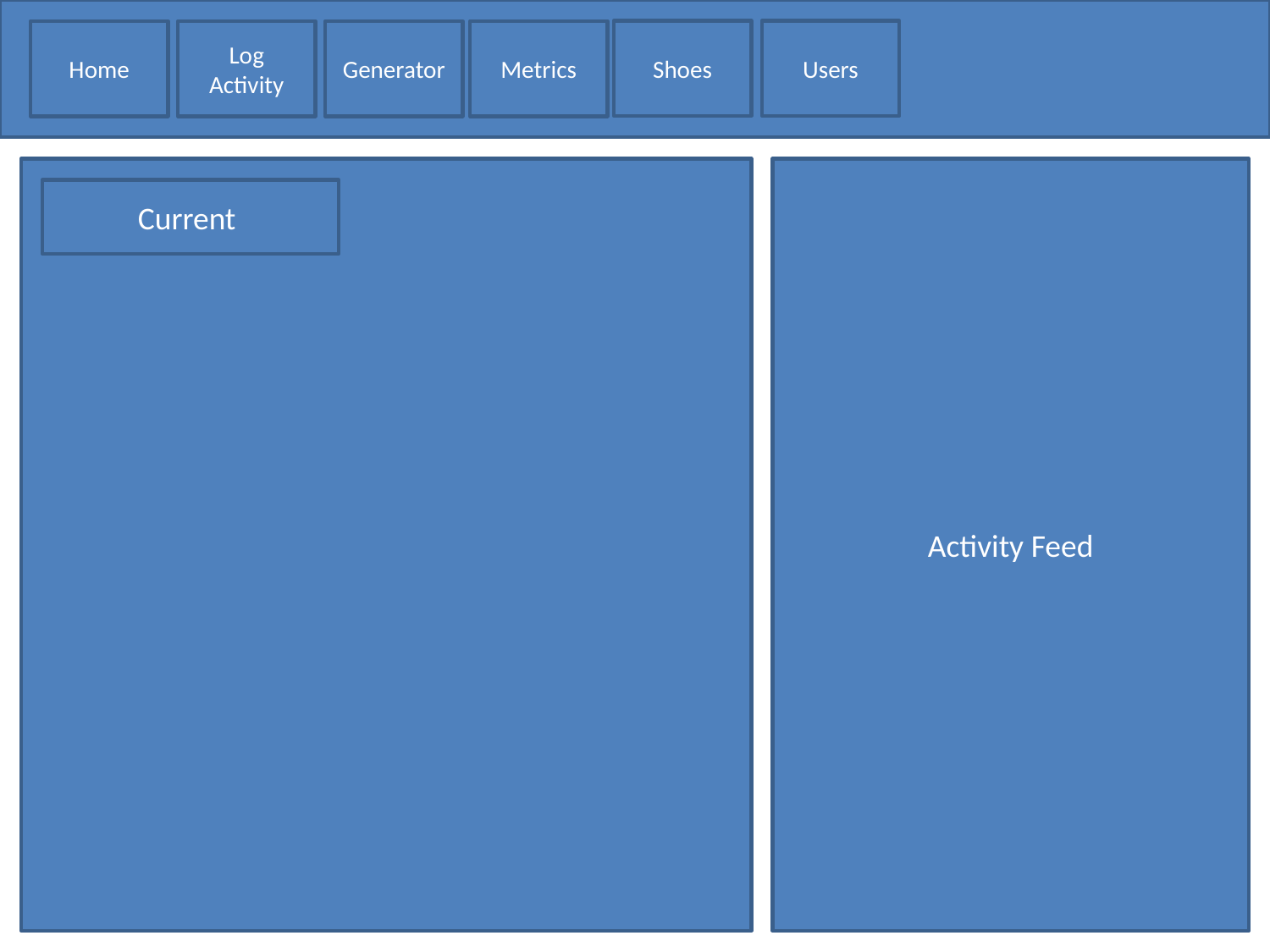

Shoes
Users
Home
Log Activity
Generator
Metrics

Activity Feed
Current